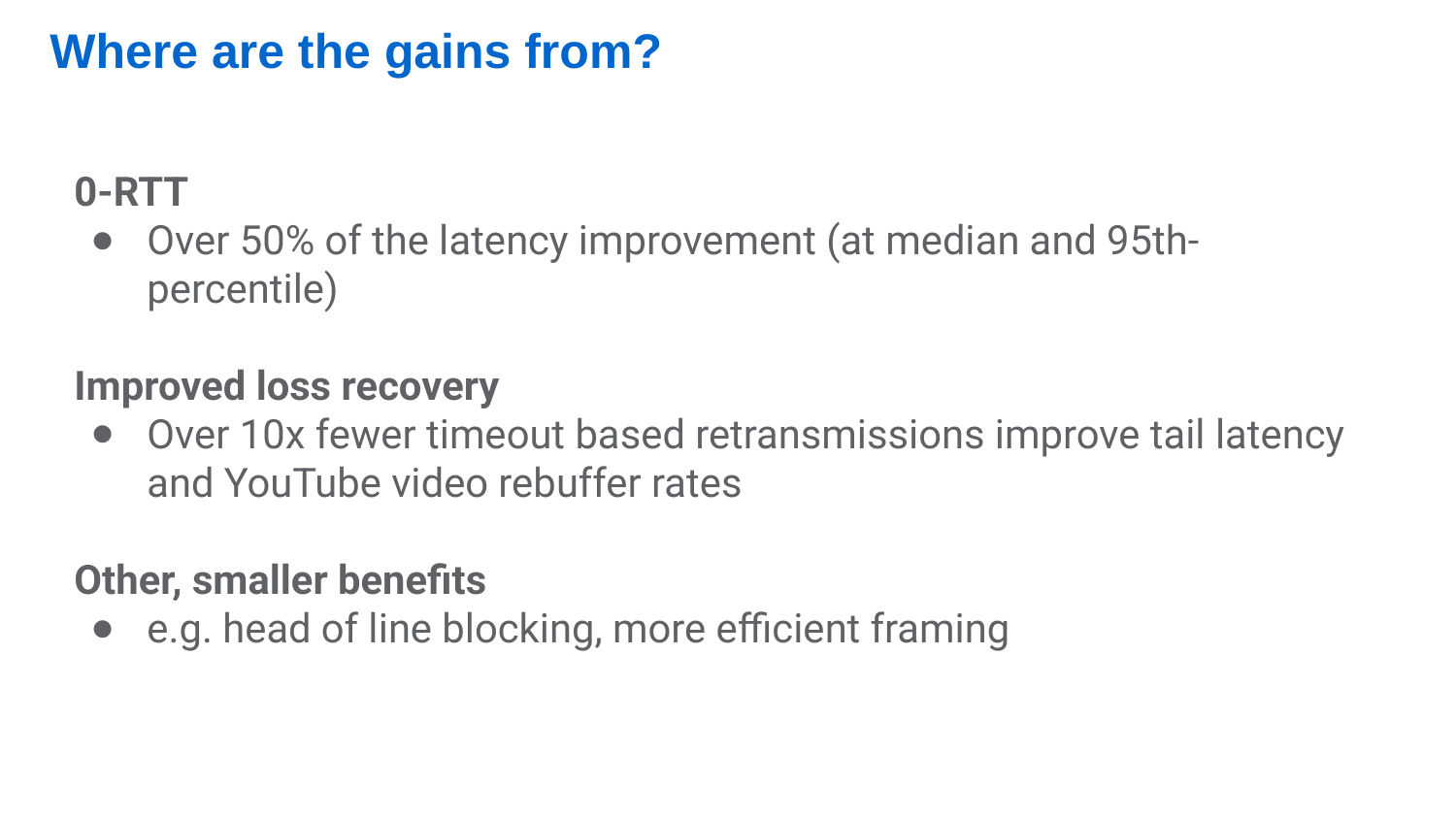

# Where are the gains from?
0-RTT
Over 50% of the latency improvement (at median and 95th-percentile)

Improved loss recovery
Over 10x fewer timeout based retransmissions improve tail latency and YouTube video rebuffer rates

Other, smaller benefits
e.g. head of line blocking, more efficient framing